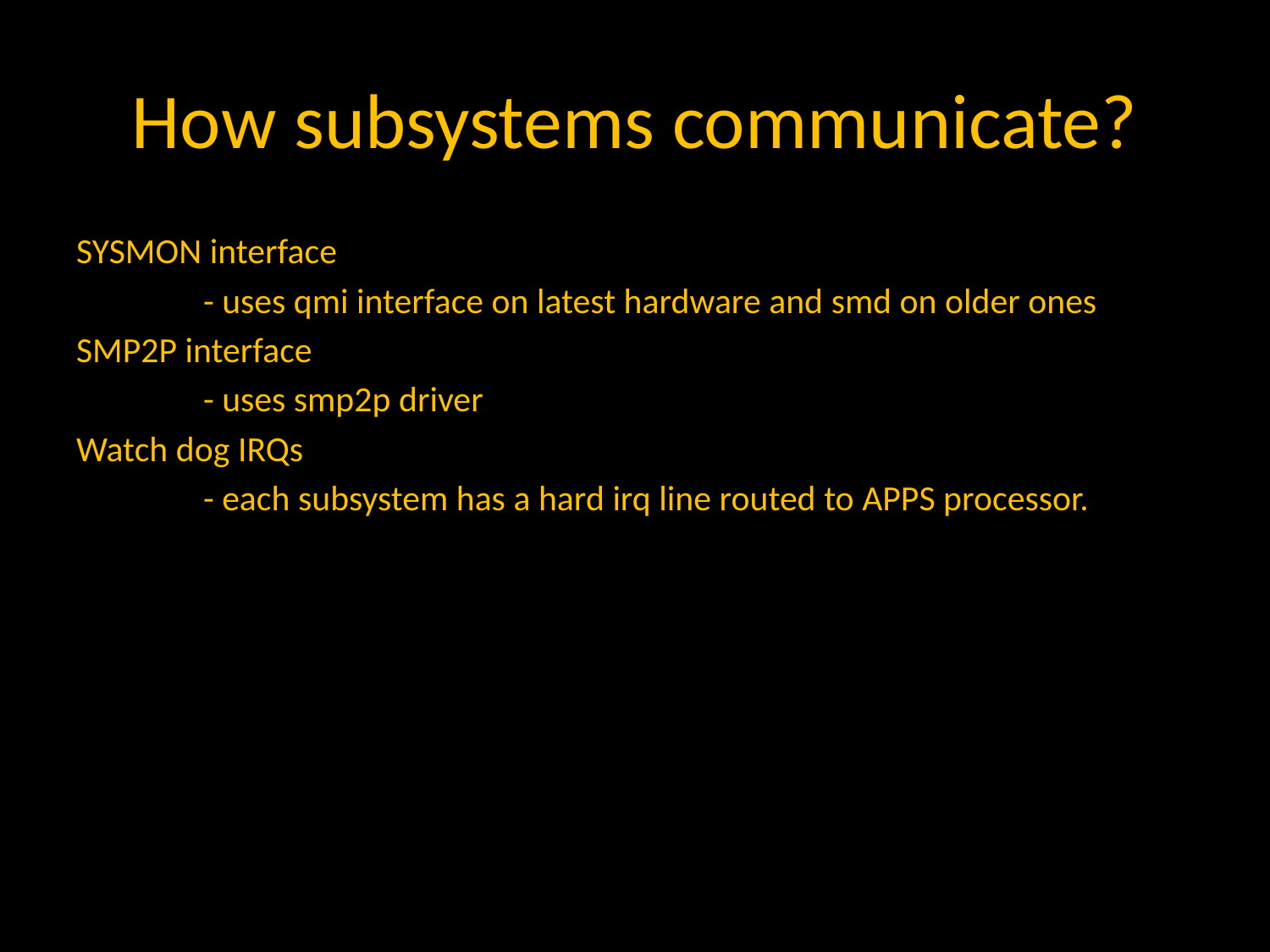

# How subsystems communicate?
SYSMON interface
	- uses qmi interface on latest hardware and smd on older ones
SMP2P interface
	- uses smp2p driver
Watch dog IRQs
	- each subsystem has a hard irq line routed to APPS processor.